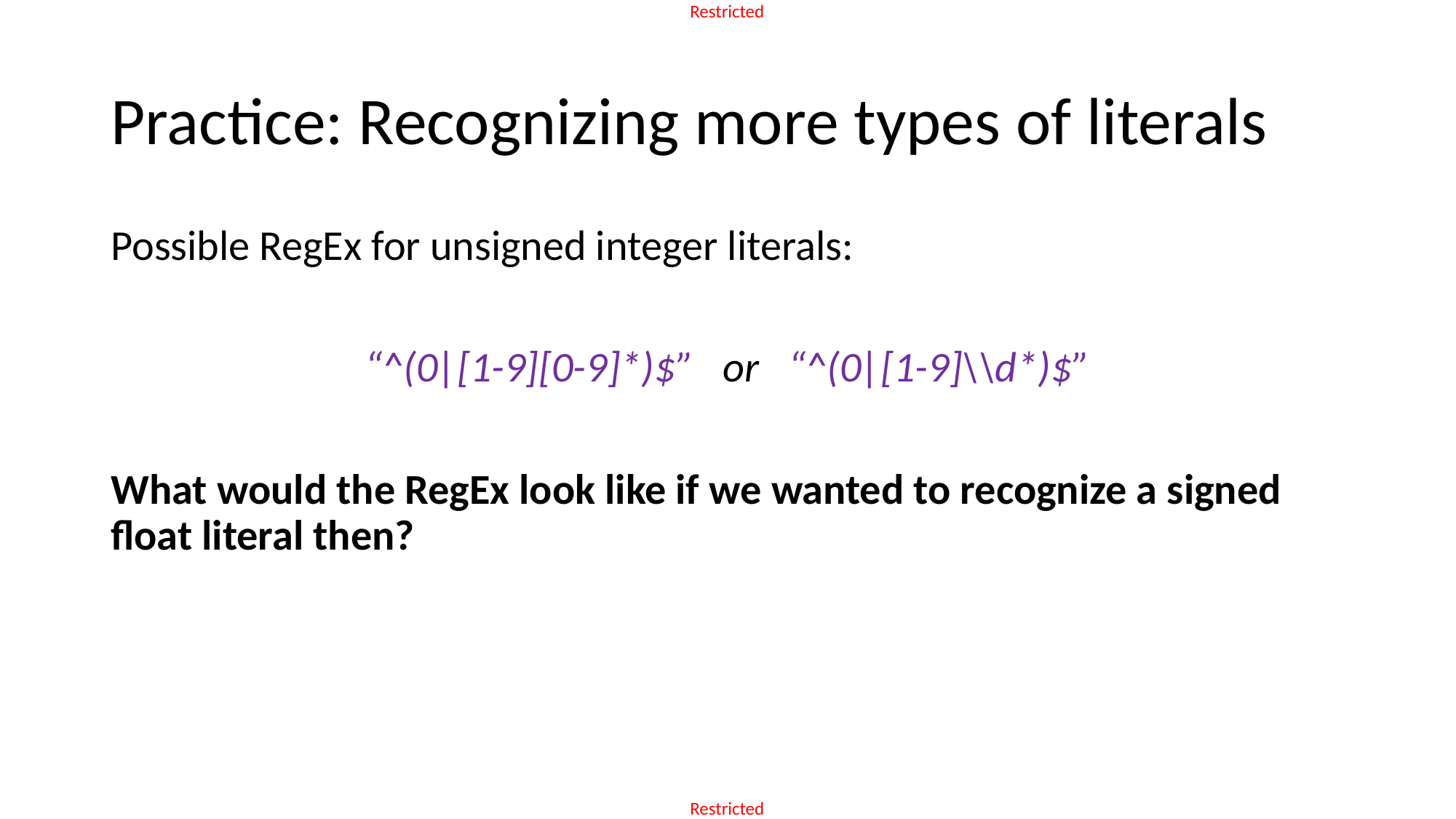

# Practice: Recognizing more types of literals
Possible RegEx for unsigned integer literals:

“^(0|[1-9][0-9]*)$”   or   “^(0|[1-9]\\d*)$”

What would the RegEx look like if we wanted to recognize a signed float literal then?